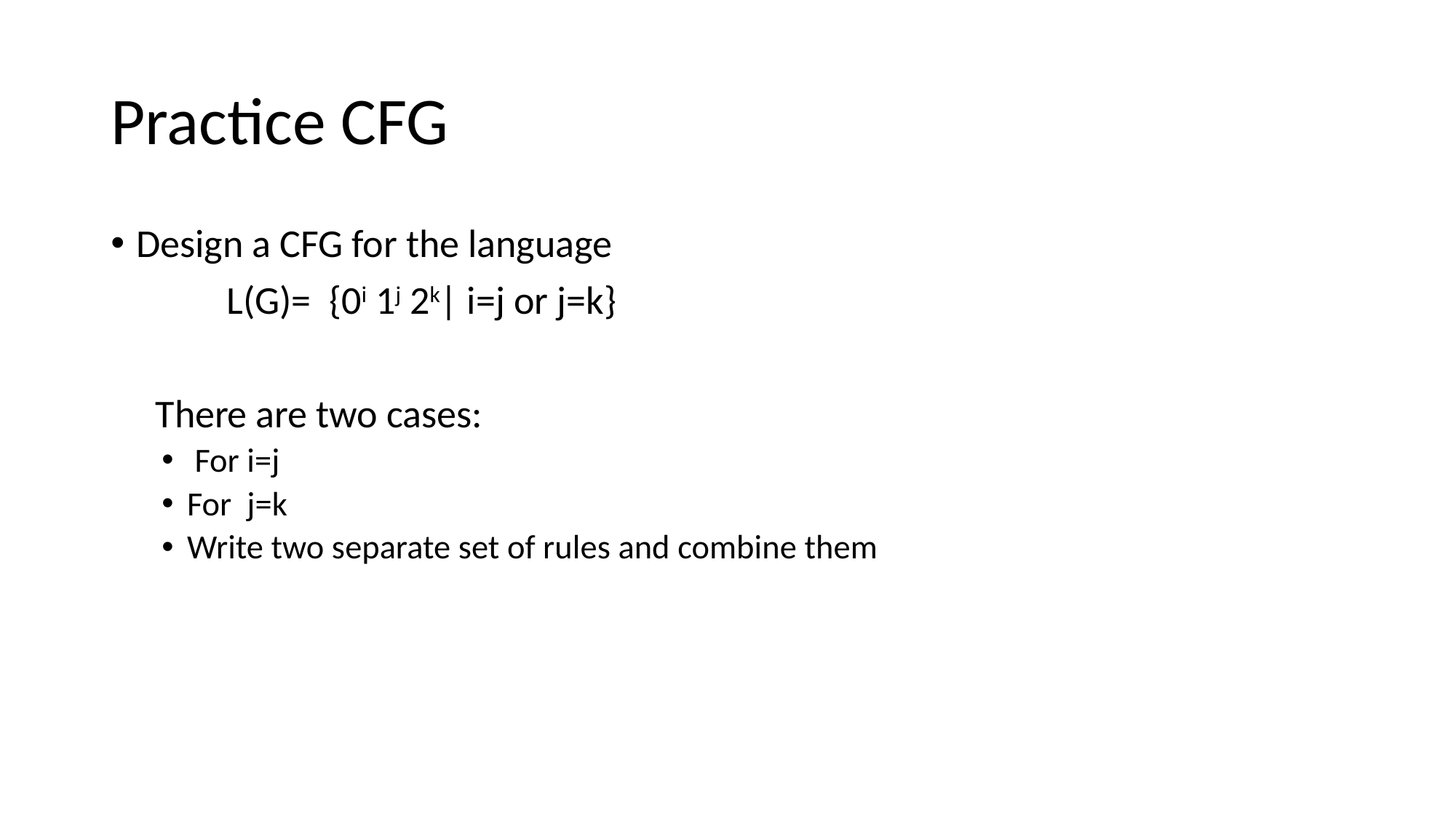

# Practice CFG
Design a CFG for the language
             L(G)=  {0i 1j 2k| i=j or j=k}

     There are two cases:
 For i=j
For  j=k
Write two separate set of rules and combine them